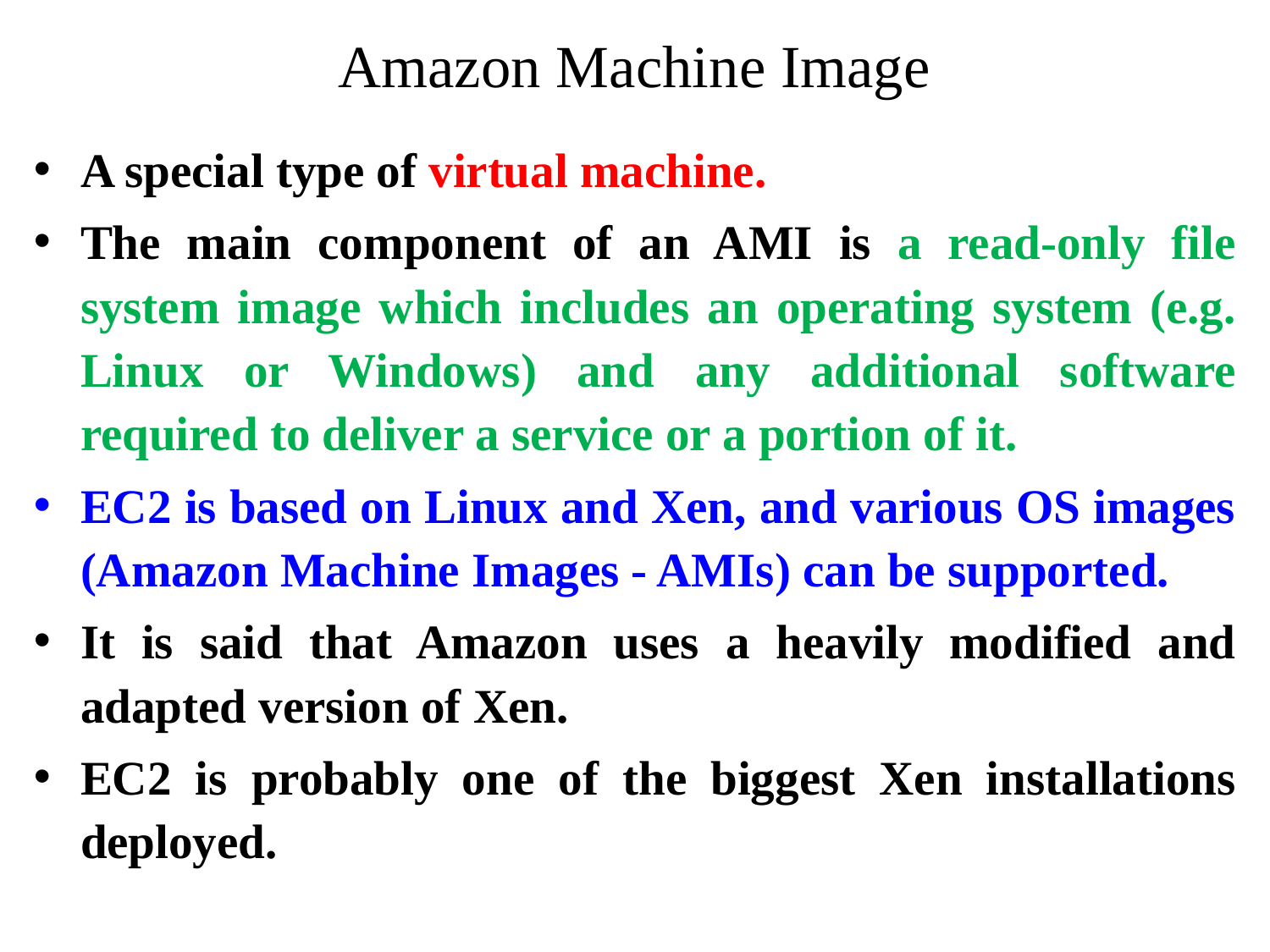

# Amazon Machine Image
A special type of virtual machine.
The main component of an AMI is a read-only file system image which includes an operating system (e.g. Linux or Windows) and any additional software required to deliver a service or a portion of it.
EC2 is based on Linux and Xen, and various OS images (Amazon Machine Images - AMIs) can be supported.
It is said that Amazon uses a heavily modified and adapted version of Xen.
EC2 is probably one of the biggest Xen installations deployed.